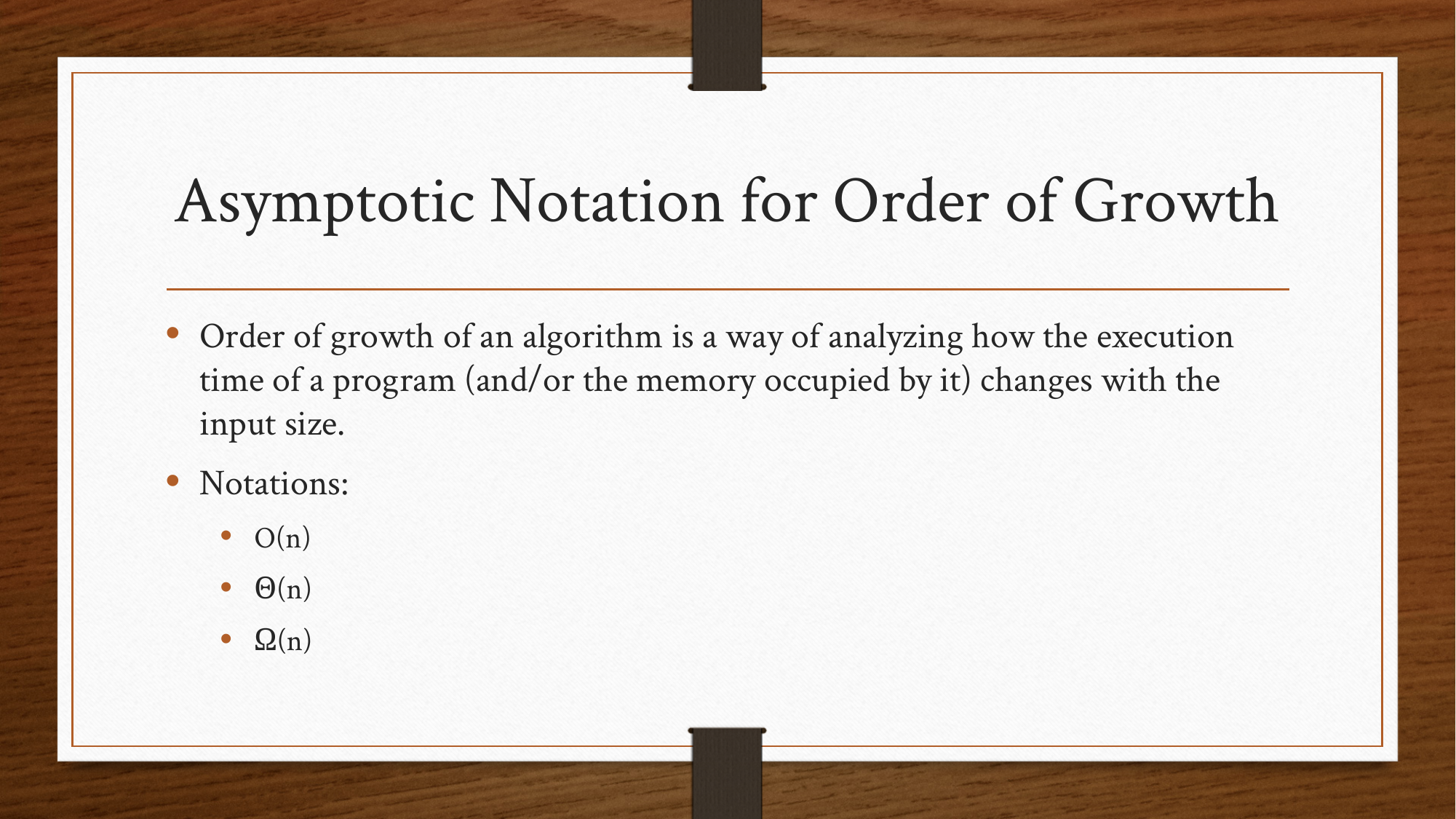

# Asymptotic Notation for Order of Growth
Order of growth of an algorithm is a way of analyzing how the execution time of a program (and/or the memory occupied by it) changes with the input size.
Notations:
O(n)
Θ(n)
Ω(n)